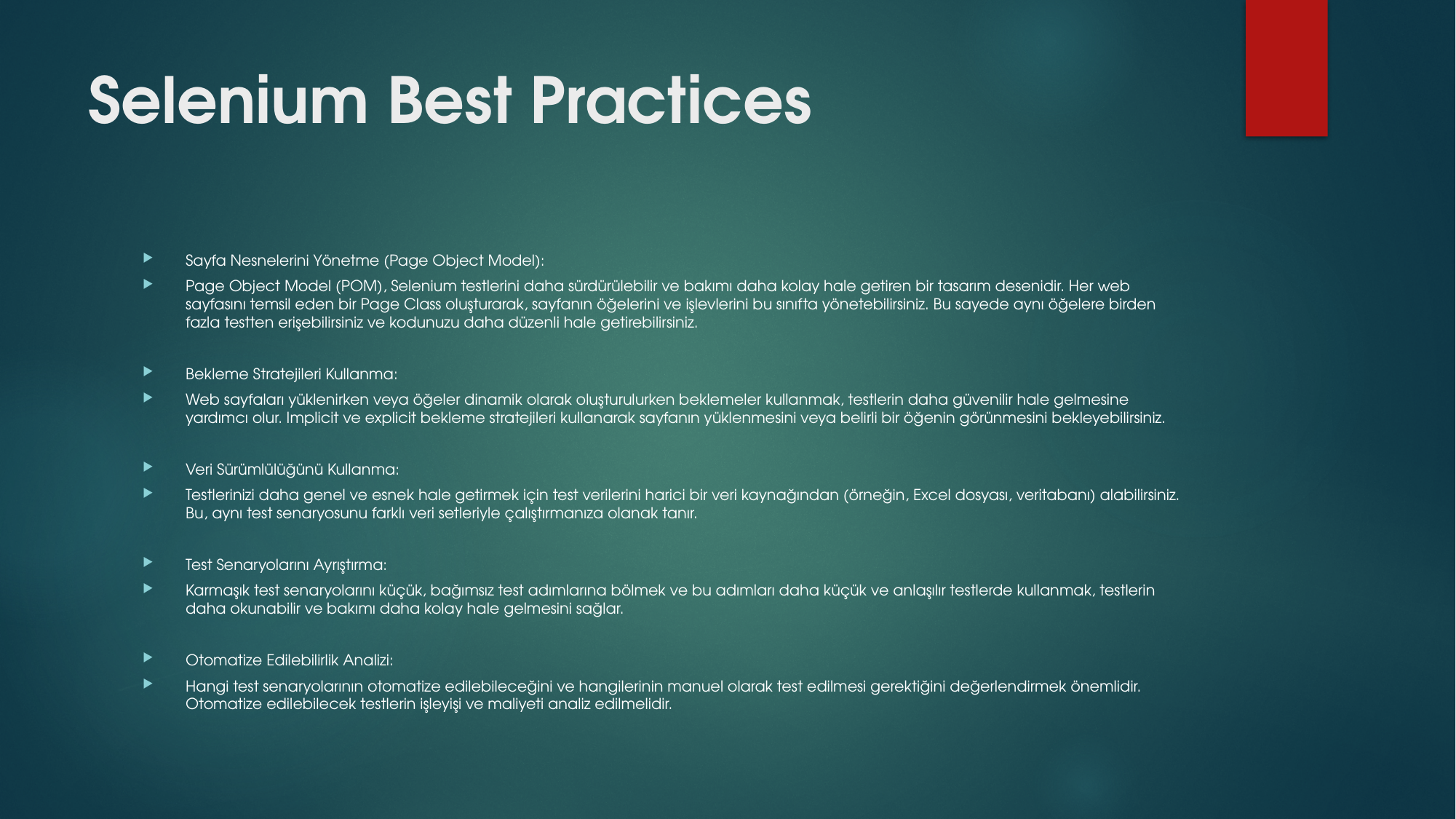

# Selenium Best Practices
Sayfa Nesnelerini Yönetme (Page Object Model):
Page Object Model (POM), Selenium testlerini daha sürdürülebilir ve bakımı daha kolay hale getiren bir tasarım desenidir. Her web sayfasını temsil eden bir Page Class oluşturarak, sayfanın öğelerini ve işlevlerini bu sınıfta yönetebilirsiniz. Bu sayede aynı öğelere birden fazla testten erişebilirsiniz ve kodunuzu daha düzenli hale getirebilirsiniz.

Bekleme Stratejileri Kullanma:
Web sayfaları yüklenirken veya öğeler dinamik olarak oluşturulurken beklemeler kullanmak, testlerin daha güvenilir hale gelmesine yardımcı olur. Implicit ve explicit bekleme stratejileri kullanarak sayfanın yüklenmesini veya belirli bir öğenin görünmesini bekleyebilirsiniz.

Veri Sürümlülüğünü Kullanma:
Testlerinizi daha genel ve esnek hale getirmek için test verilerini harici bir veri kaynağından (örneğin, Excel dosyası, veritabanı) alabilirsiniz. Bu, aynı test senaryosunu farklı veri setleriyle çalıştırmanıza olanak tanır.

Test Senaryolarını Ayrıştırma:
Karmaşık test senaryolarını küçük, bağımsız test adımlarına bölmek ve bu adımları daha küçük ve anlaşılır testlerde kullanmak, testlerin daha okunabilir ve bakımı daha kolay hale gelmesini sağlar.

Otomatize Edilebilirlik Analizi:
Hangi test senaryolarının otomatize edilebileceğini ve hangilerinin manuel olarak test edilmesi gerektiğini değerlendirmek önemlidir. Otomatize edilebilecek testlerin işleyişi ve maliyeti analiz edilmelidir.